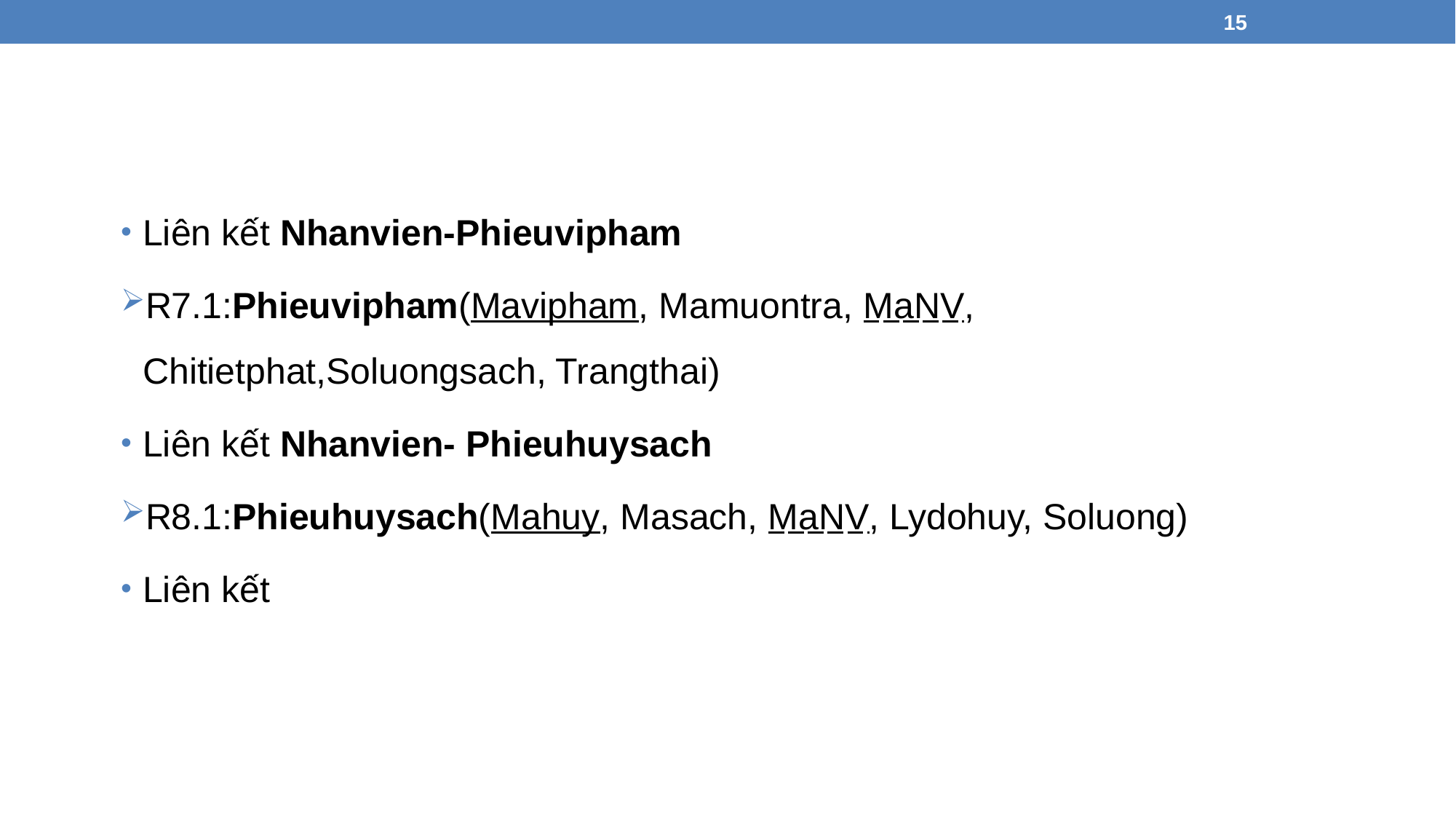

15
#
Liên kết Nhanvien-Phieuvipham
R7.1:Phieuvipham(Mavipham, Mamuontra, MaNV, Chitietphat,Soluongsach, Trangthai)
Liên kết Nhanvien- Phieuhuysach
R8.1:Phieuhuysach(Mahuy, Masach, MaNV, Lydohuy, Soluong)
Liên kết